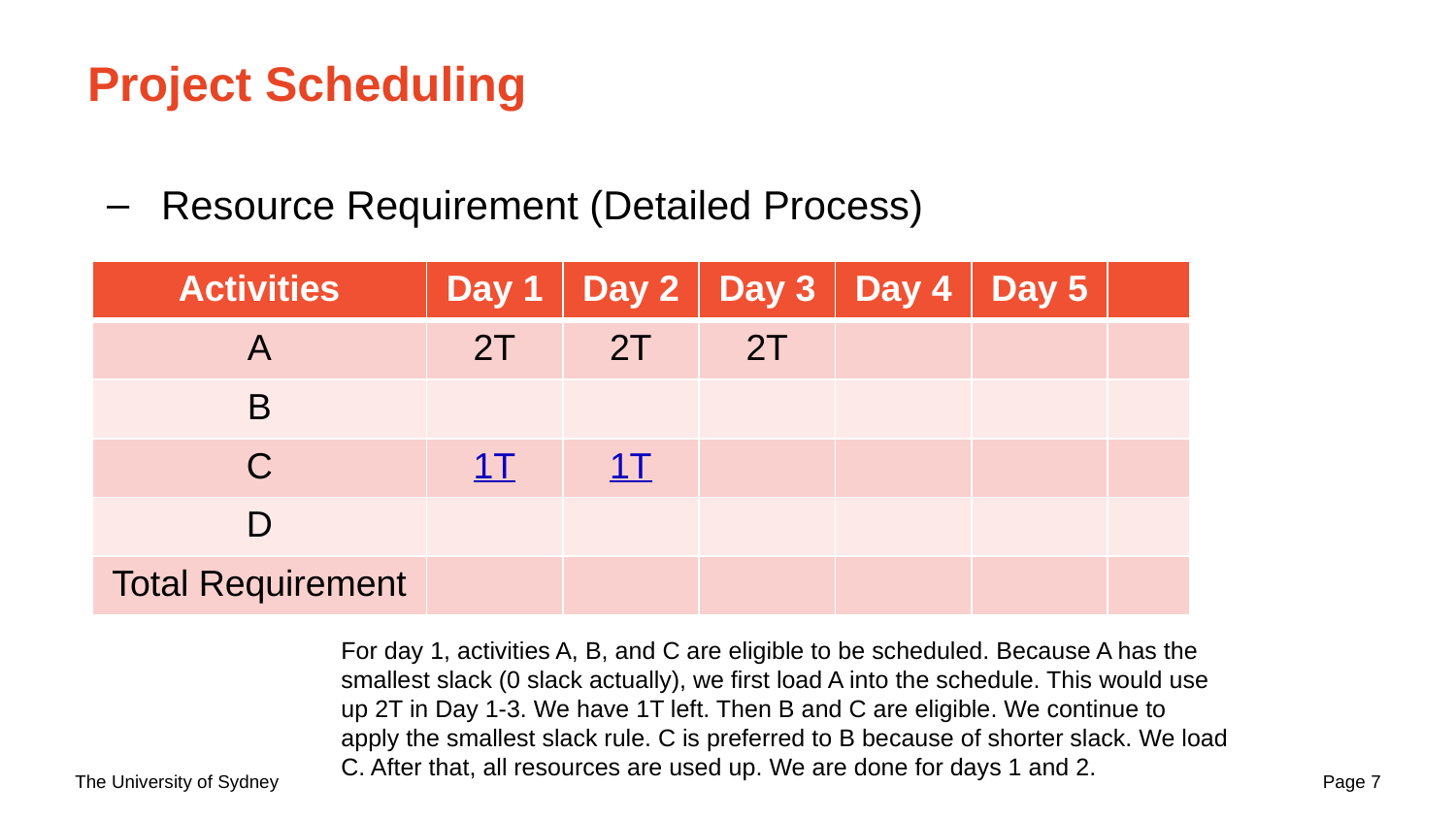

# Project Scheduling
Resource Requirement (Detailed Process)

| Activities | Day 1 | Day 2 | Day 3 | Day 4 | Day 5 |  |
| --- | --- | --- | --- | --- | --- | --- |
| A | 2T | 2T | 2T |  |  |  |
| B |  |  |  |  |  |  |
| C | 1T | 1T |  |  |  |  |
| D |  |  |  |  |  |  |
| Total Requirement |  |  |  |  |  |  |
For day 1, activities A, B, and C are eligible to be scheduled. Because A has the smallest slack (0 slack actually), we first load A into the schedule. This would use up 2T in Day 1-3. We have 1T left. Then B and C are eligible. We continue to apply the smallest slack rule. C is preferred to B because of shorter slack. We load C. After that, all resources are used up. We are done for days 1 and 2.